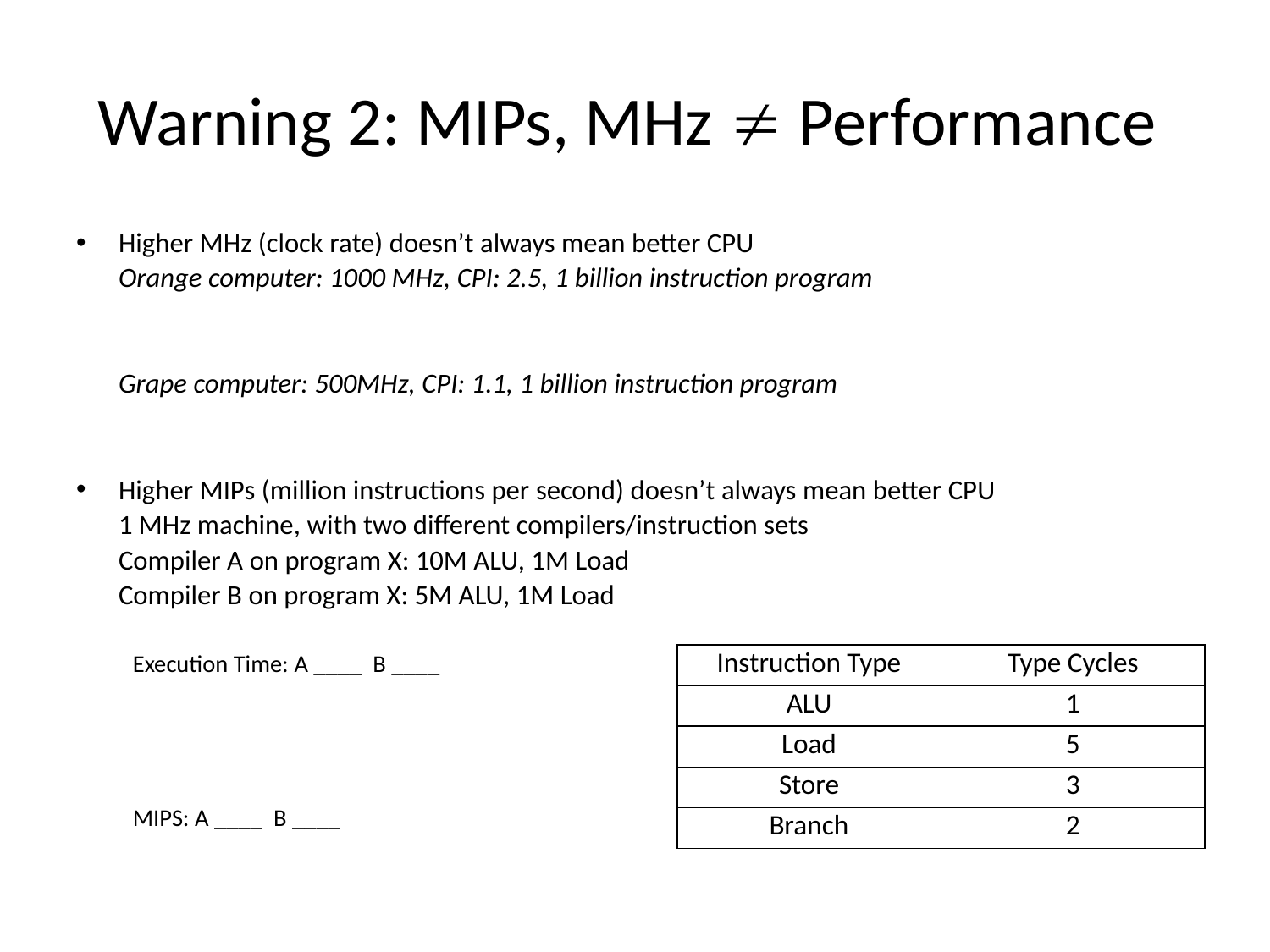

# Warning 2: MIPs, MHz ≠ Performance
Higher MHz (clock rate) doesn’t always mean better CPU
	Orange computer: 1000 MHz, CPI: 2.5, 1 billion instruction program

	Grape computer: 500MHz, CPI: 1.1, 1 billion instruction program

Higher MIPs (million instructions per second) doesn’t always mean better CPU
	1 MHz machine, with two different compilers/instruction sets
	Compiler A on program X: 10M ALU, 1M Load
	Compiler B on program X: 5M ALU, 1M Load

Execution Time: A ____  B ____

MIPS: A ____  B ____
| Instruction Type | Type Cycles |
| --- | --- |
| ALU | 1 |
| Load | 5 |
| Store | 3 |
| Branch | 2 |